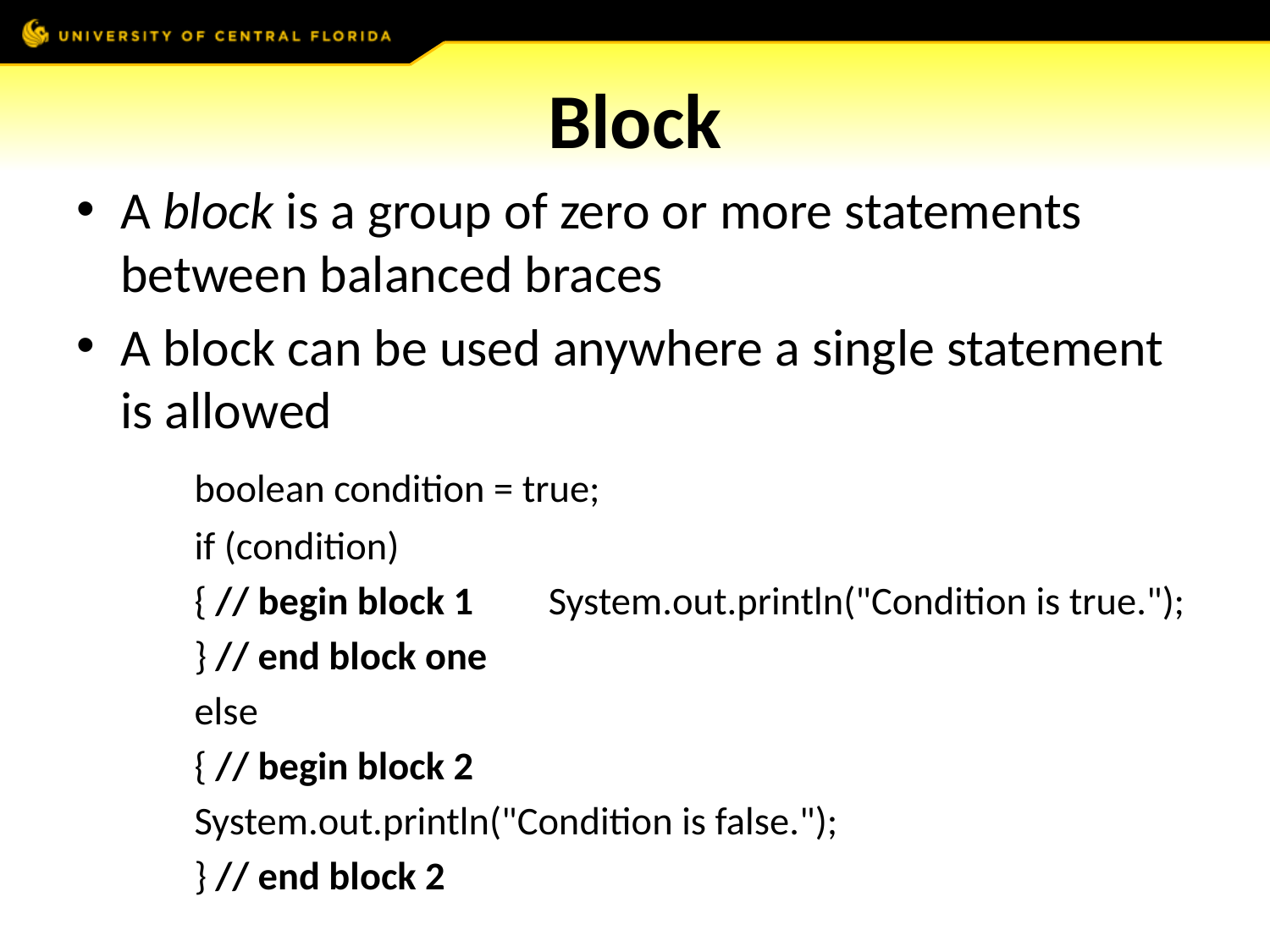

# Block
A block is a group of zero or more statements between balanced braces
A block can be used anywhere a single statement is allowed
	boolean condition = true;
	if (condition)
	{ // begin block 1 							System.out.println("Condition is true.");
	} // end block one
	else
	{ // begin block 2
		System.out.println("Condition is false.");
	} // end block 2